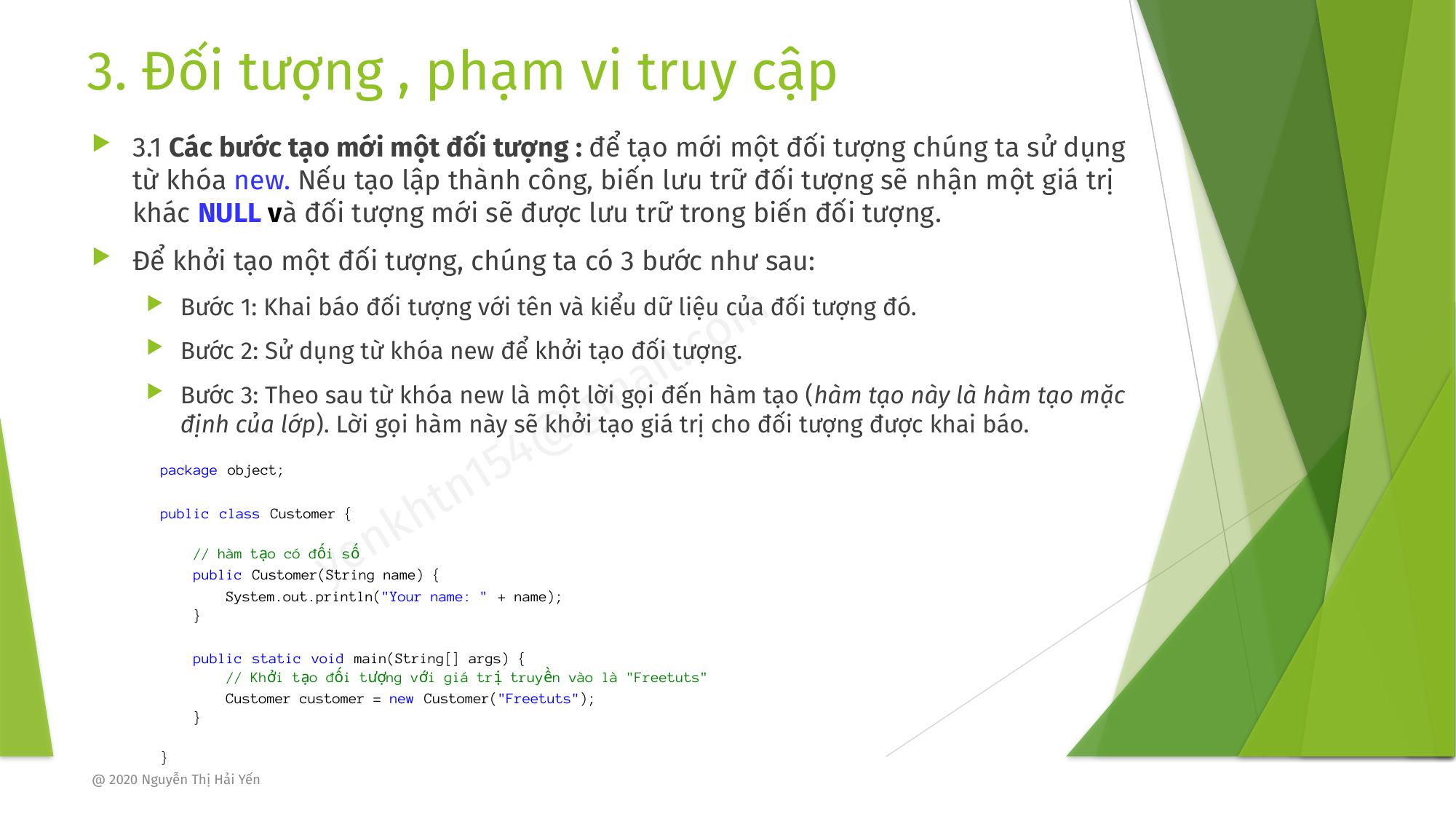

# 3. Đối tượng , phạm vi truy cập
3.1 Các bước tạo mới một đối tượng : để tạo mới một đối tượng chúng ta sử dụng từ khóa new. Nếu tạo lập thành công, biến lưu trữ đối tượng sẽ nhận một giá trị khác NULL và đối tượng mới sẽ được lưu trữ trong biến đối tượng.
Để khởi tạo một đối tượng, chúng ta có 3 bước như sau:
Bước 1: Khai báo đối tượng với tên và kiểu dữ liệu của đối tượng đó.
Bước 2: Sử dụng từ khóa new để khởi tạo đối tượng.
Bước 3: Theo sau từ khóa new là một lời gọi đến hàm tạo (hàm tạo này là hàm tạo mặc định của lớp). Lời gọi hàm này sẽ khởi tạo giá trị cho đối tượng được khai báo.

package object;

public class Customer {

    // hàm tạo có đối số
    public Customer(String name) {
        System.out.println("Your name: " + name);
    }

    public static void main(String[] args) {
        // Khởi tạo đối tượng với giá trị truyền vào là "Freetuts"
        Customer customer = new Customer("Freetuts");
    }

}
@ 2020 Nguyễn Thị Hải Yến